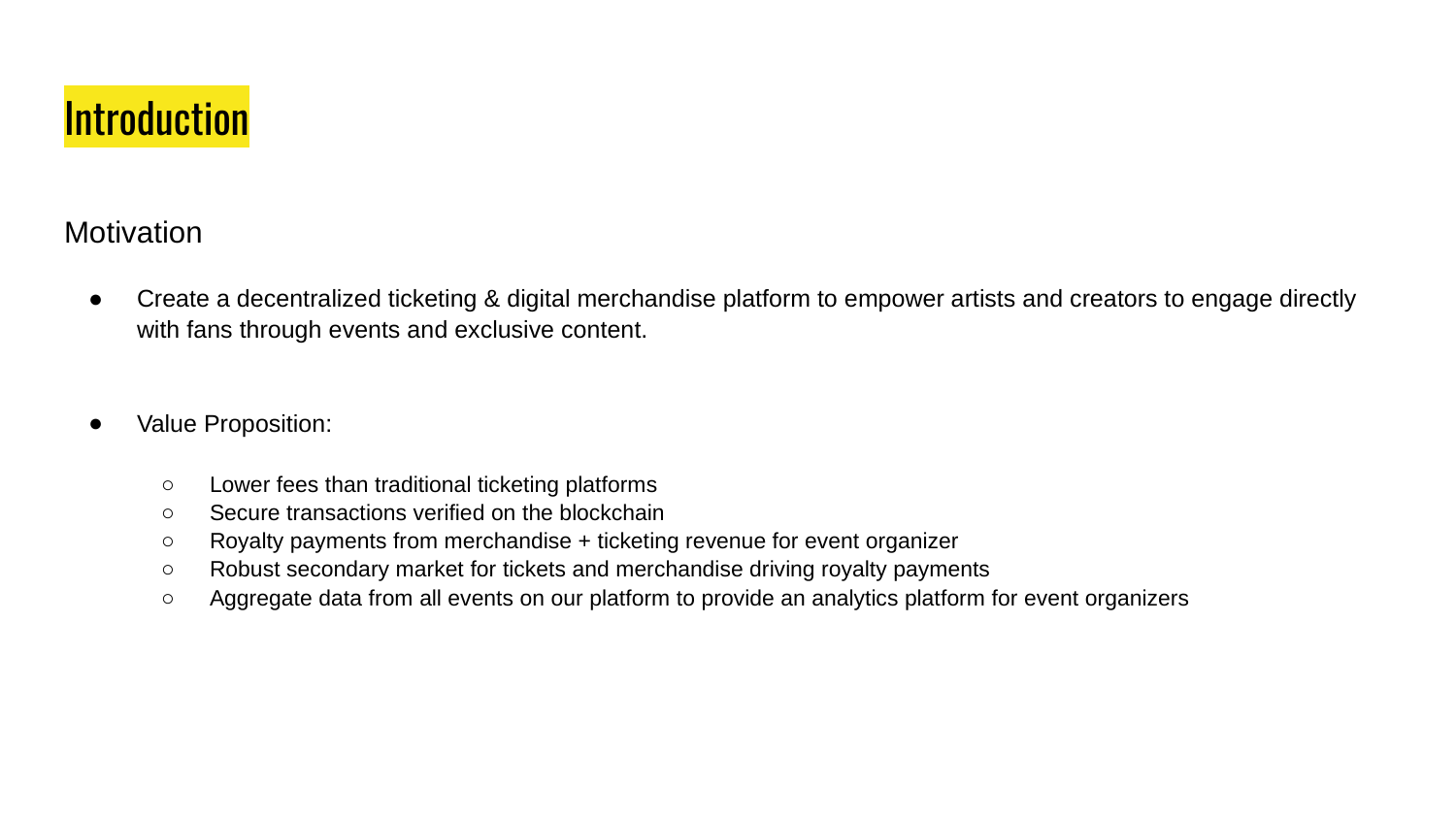

# Introduction
Motivation

Create a decentralized ticketing & digital merchandise platform to empower artists and creators to engage directly with fans through events and exclusive content.

Value Proposition:

Lower fees than traditional ticketing platforms
Secure transactions verified on the blockchain
Royalty payments from merchandise + ticketing revenue for event organizer
Robust secondary market for tickets and merchandise driving royalty payments
Aggregate data from all events on our platform to provide an analytics platform for event organizers